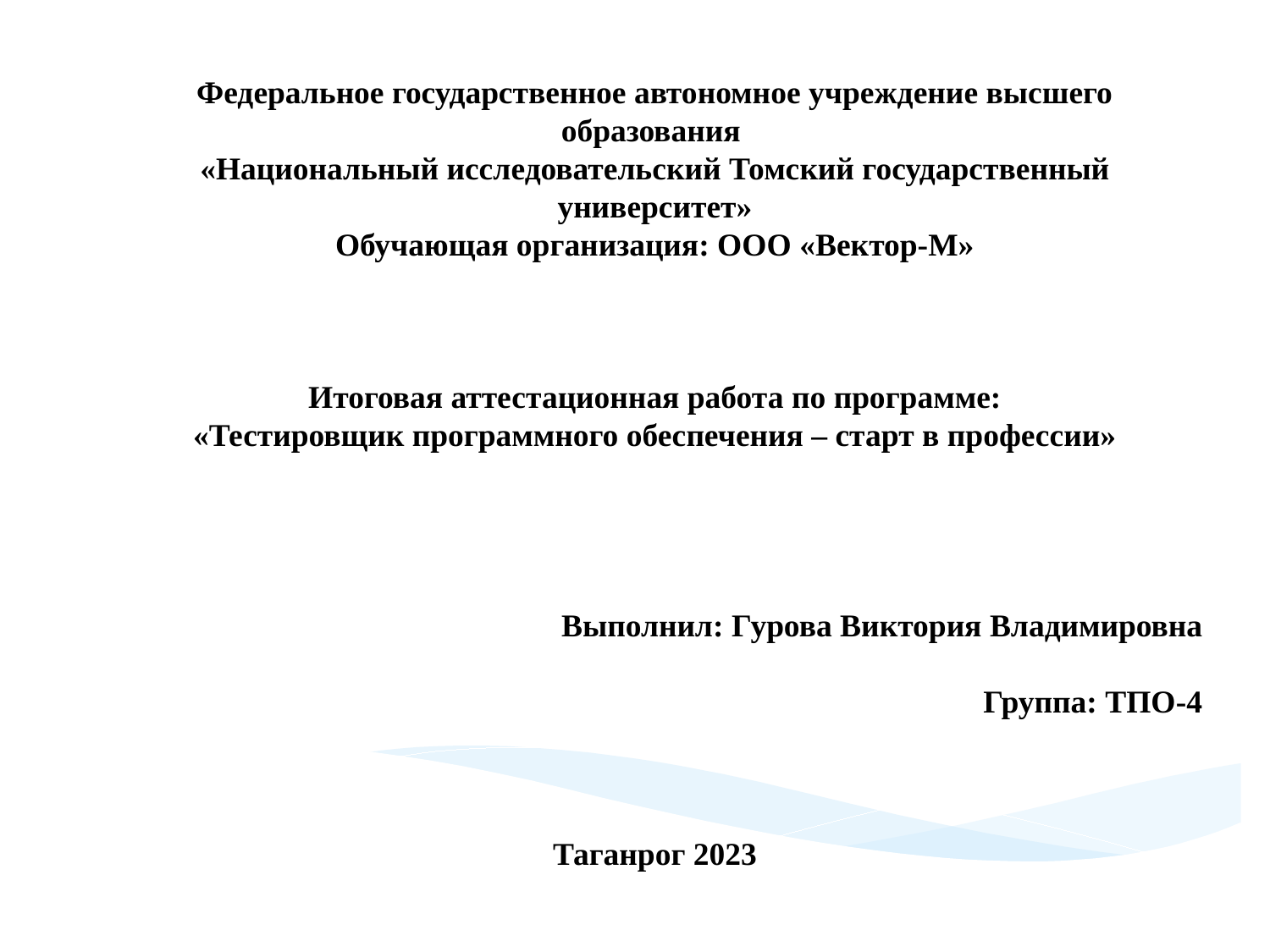

Федеральное государственное автономное учреждение высшего образования
«Национальный исследовательский Томский государственный университет»
Обучающая организация: ООО «Вектор-М»

Итоговая аттестационная работа по программе:
«Тестировщик программного обеспечения – старт в профессии»

Выполнил: Гурова Виктория Владимировна

Группа: ТПО-4

Таганрог 2023